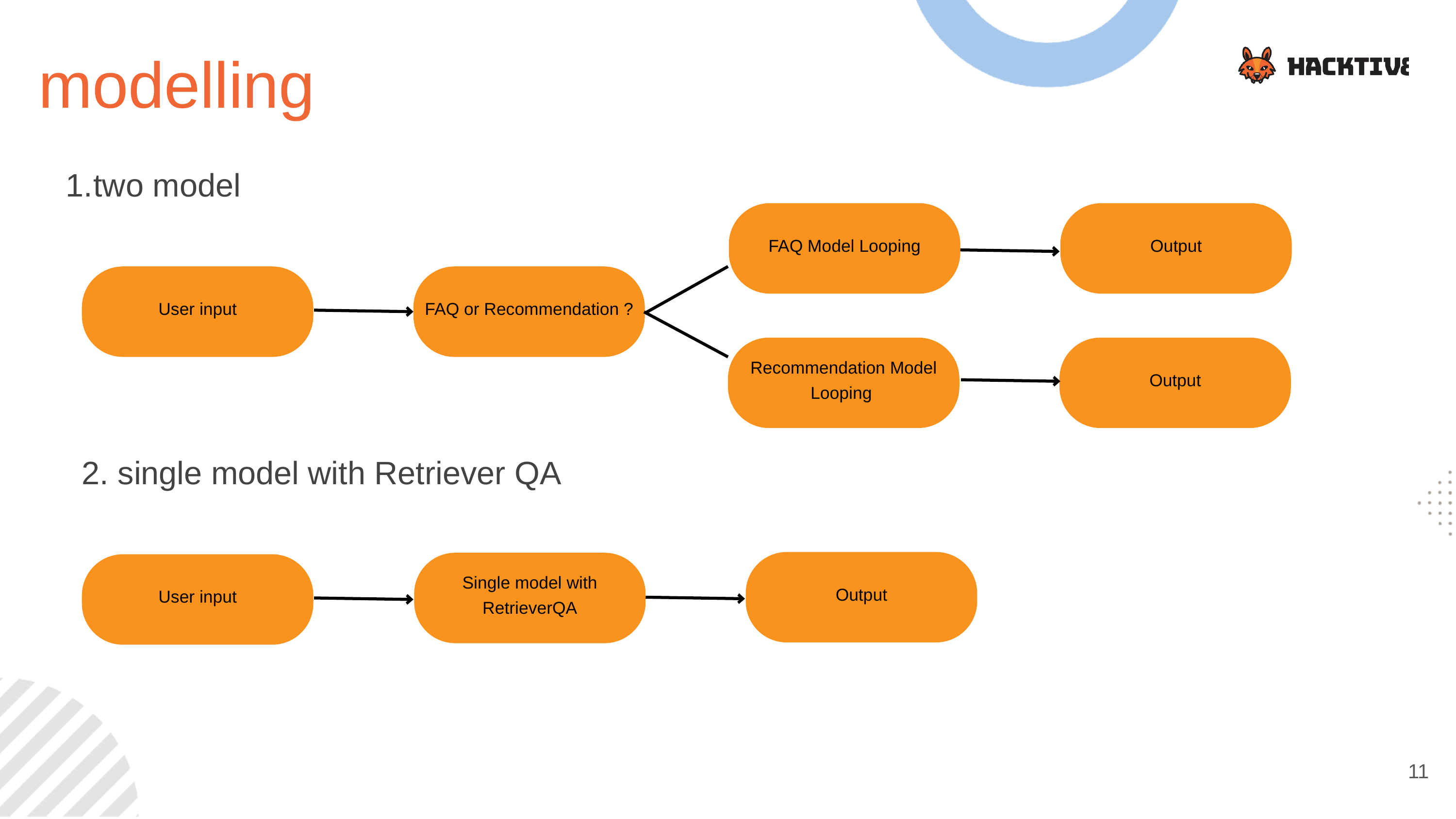

modelling

two model

FAQ Model Looping

Output

User input

FAQ or Recommendation ?

Recommendation Model Looping

Output

2. single model with Retriever QA

Output

Single model with RetrieverQA

User input

11